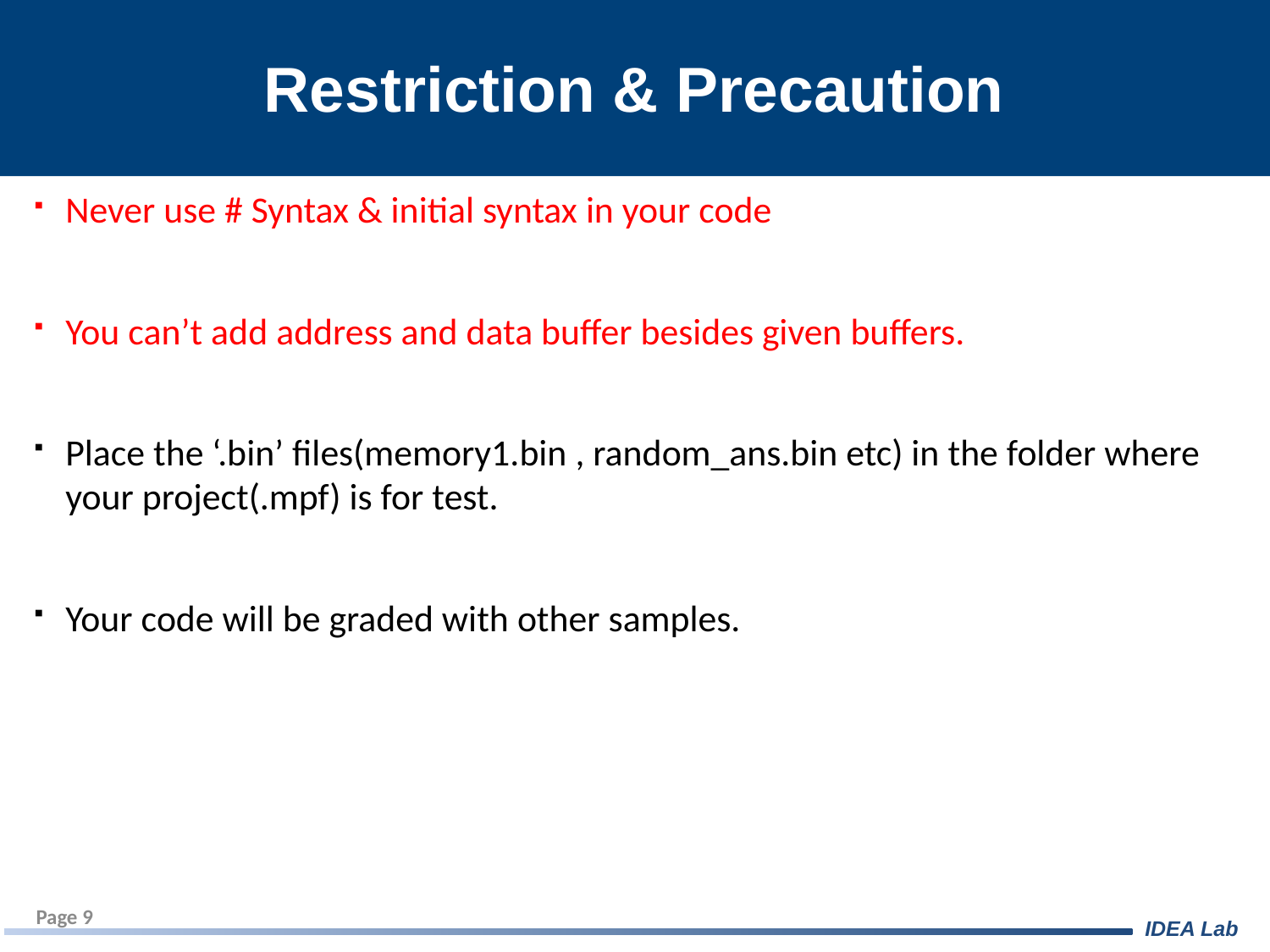

# Restriction & Precaution
Never use # Syntax & initial syntax in your code

You can’t add address and data buffer besides given buffers.

Place the ‘.bin’ files(memory1.bin , random_ans.bin etc) in the folder where your project(.mpf) is for test.

Your code will be graded with other samples.

Page 9